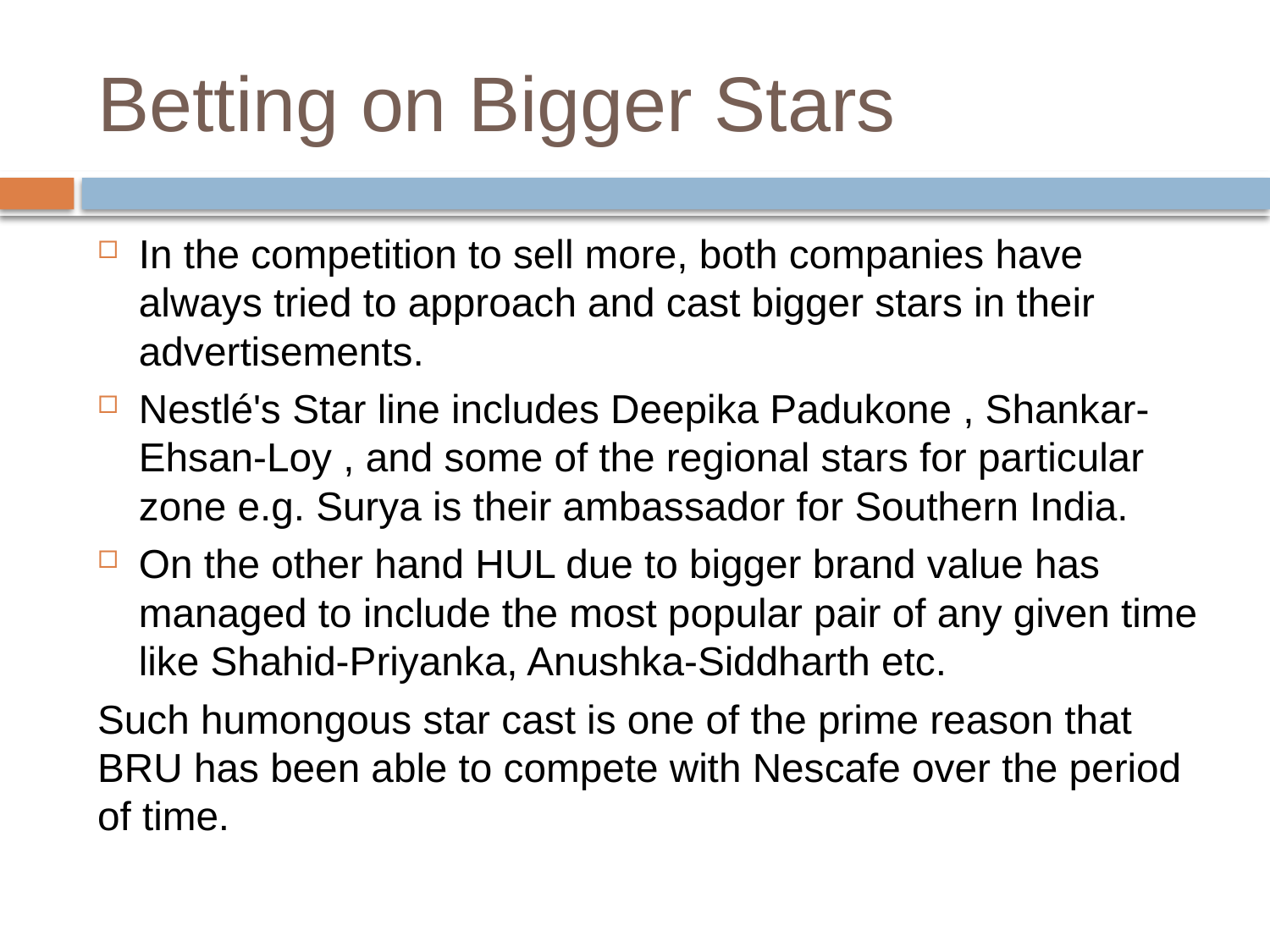

# Betting on Bigger Stars
In the competition to sell more, both companies have always tried to approach and cast bigger stars in their advertisements.
Nestlé's Star line includes Deepika Padukone , Shankar-Ehsan-Loy , and some of the regional stars for particular zone e.g. Surya is their ambassador for Southern India.
On the other hand HUL due to bigger brand value has managed to include the most popular pair of any given time like Shahid-Priyanka, Anushka-Siddharth etc.
Such humongous star cast is one of the prime reason that BRU has been able to compete with Nescafe over the period of time.